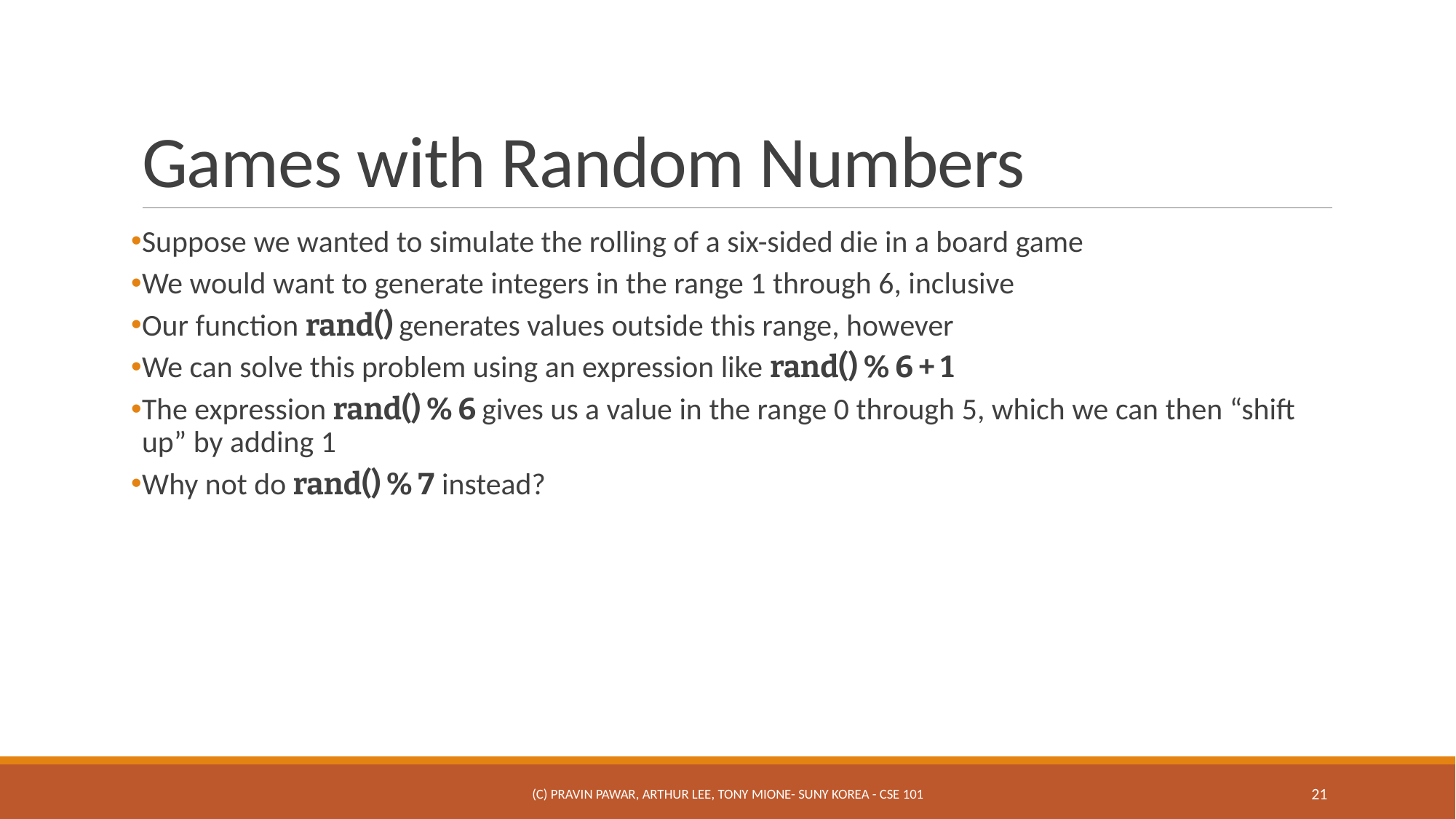

# Games with Random Numbers
Suppose we wanted to simulate the rolling of a six-sided die in a board game
We would want to generate integers in the range 1 through 6, inclusive
Our function rand() generates values outside this range, however
We can solve this problem using an expression like rand() % 6 + 1
The expression rand() % 6 gives us a value in the range 0 through 5, which we can then “shift up” by adding 1
Why not do rand() % 7 instead?

(c) Pravin Pawar, Arthur Lee, Tony Mione- SUNY Korea - CSE 101
21